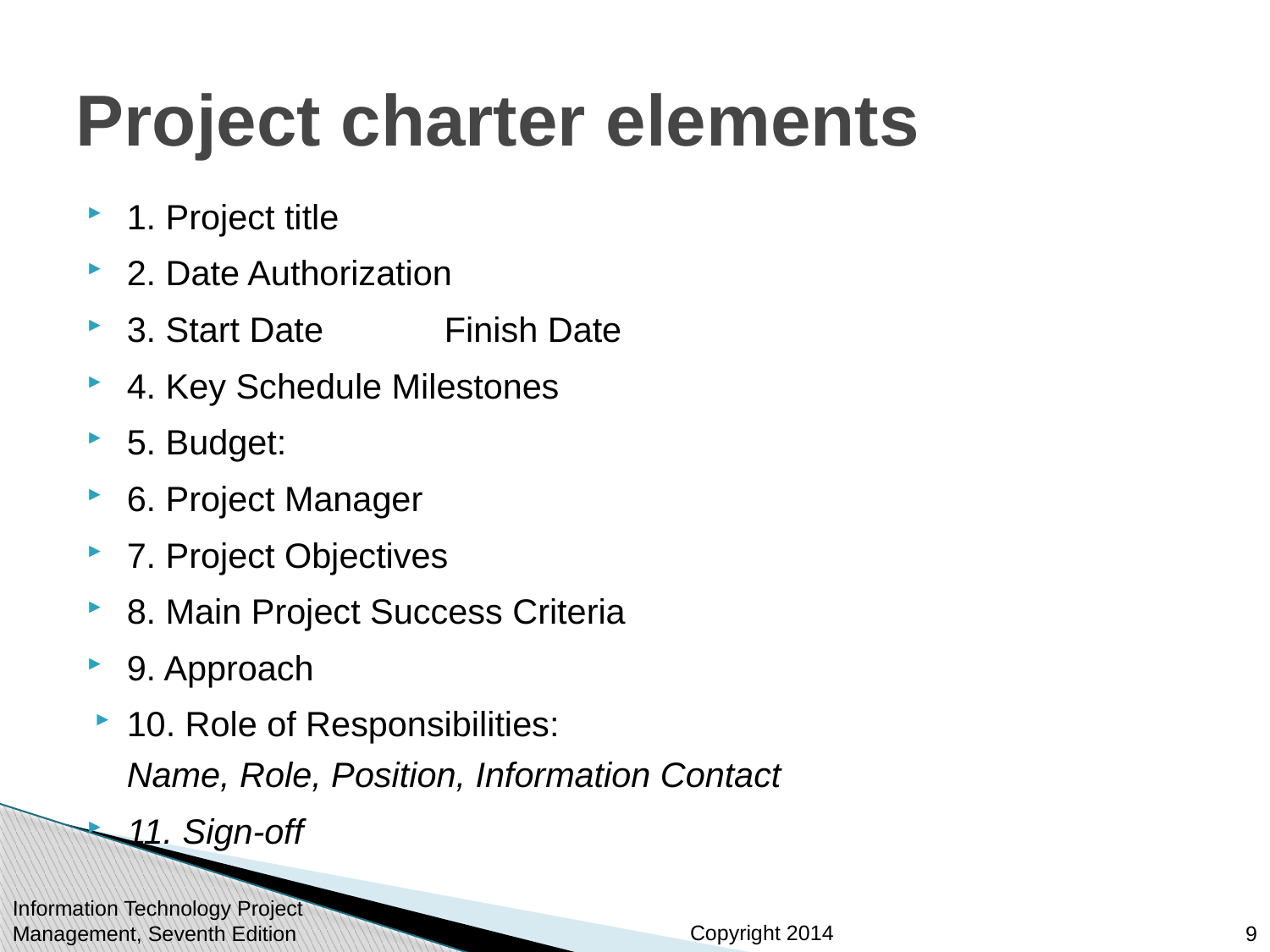

# Project charter elements
1. Project title
2. Date Authorization
3. Start Date	           Finish Date
4. Key Schedule Milestones
5. Budget:
6. Project Manager
7. Project Objectives
8. Main Project Success Criteria
9. Approach
10. Role of Responsibilities:
Name, Role, Position, Information Contact
11. Sign-off

Information Technology Project Management, Seventh Edition
9